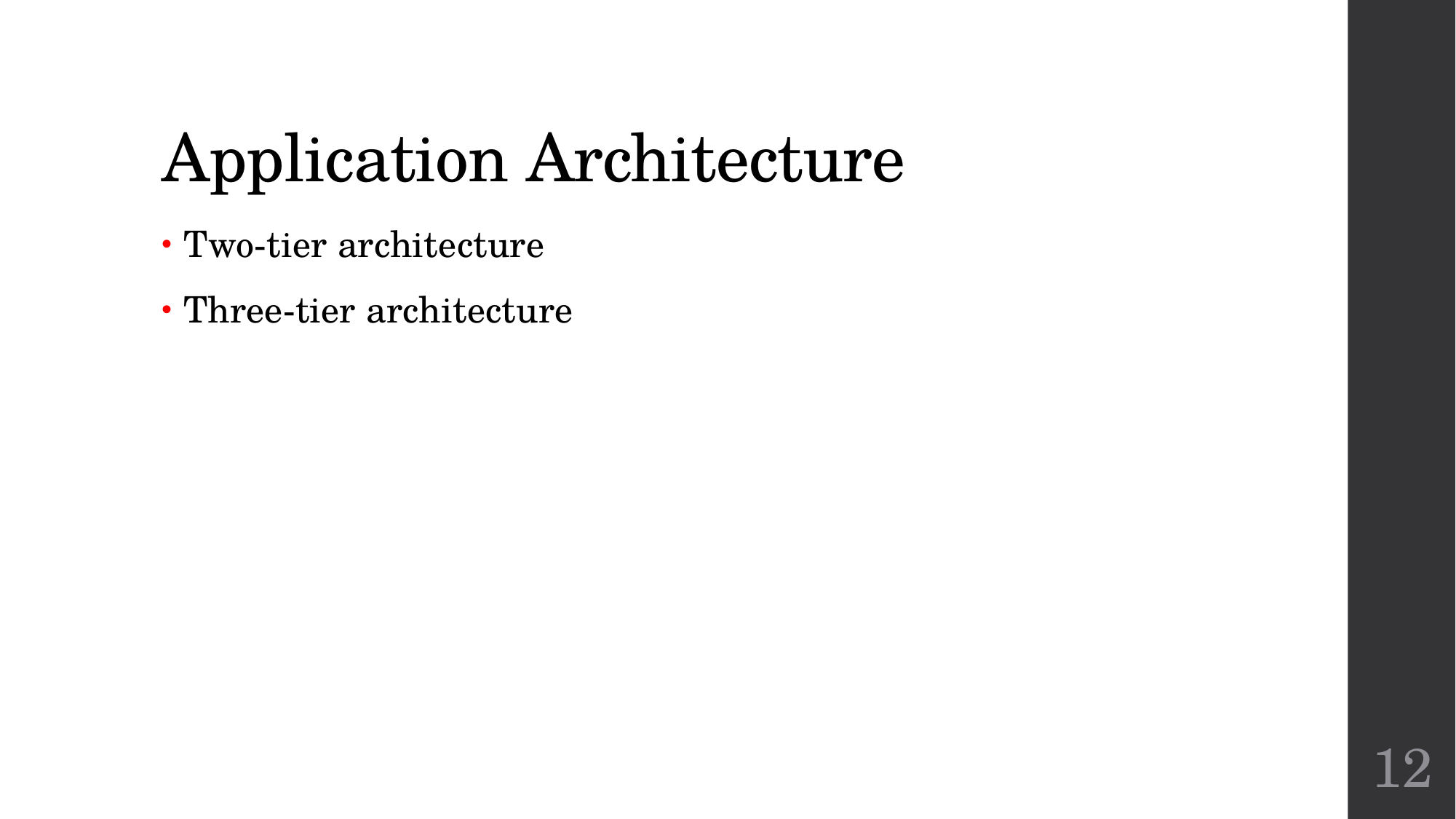

# Application Architecture
Two-tier architecture
Three-tier architecture
12